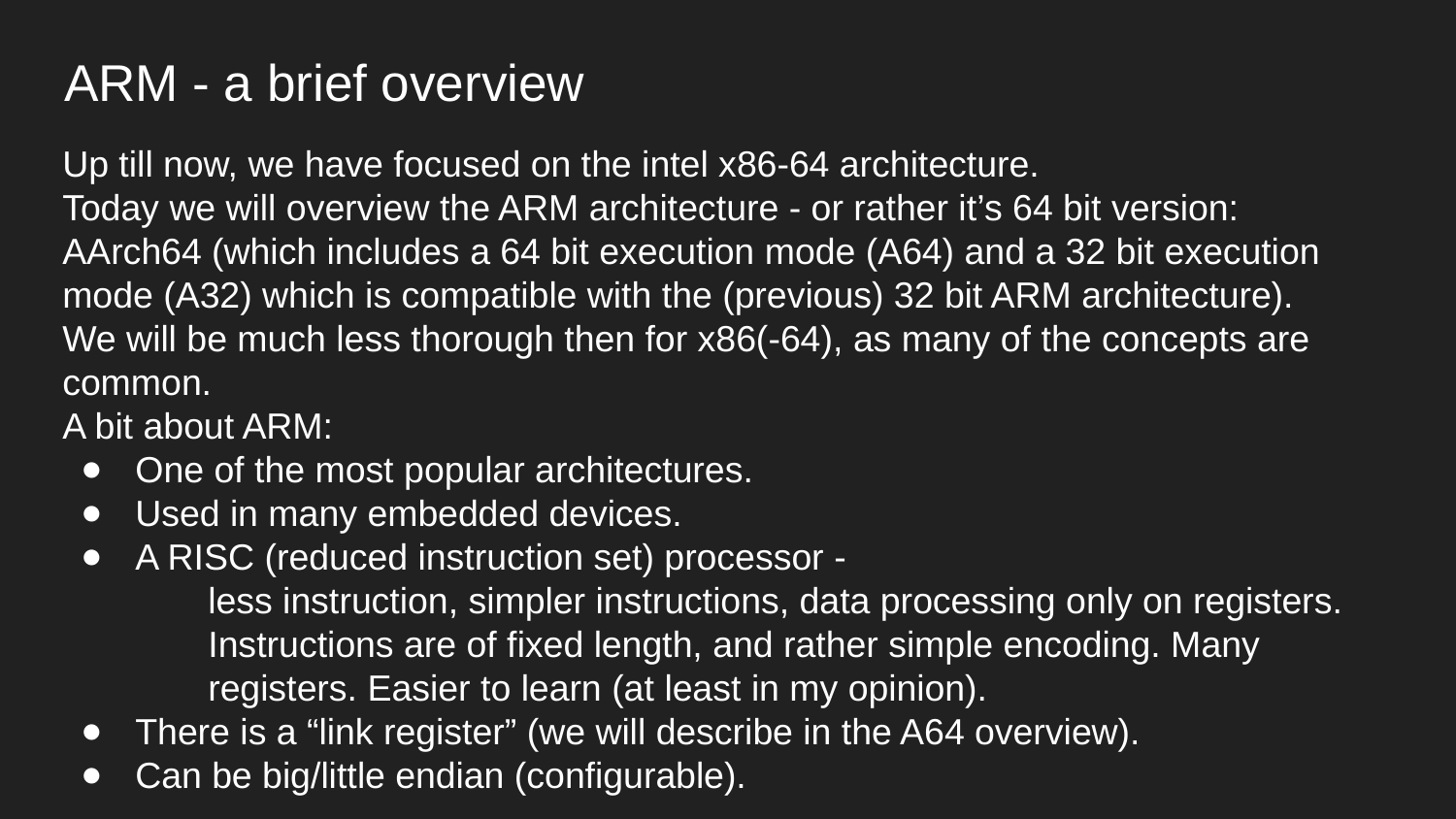

ARM - a brief overview
Up till now, we have focused on the intel x86-64 architecture.
Today we will overview the ARM architecture - or rather it’s 64 bit version:
AArch64 (which includes a 64 bit execution mode (A64) and a 32 bit execution mode (A32) which is compatible with the (previous) 32 bit ARM architecture).
We will be much less thorough then for x86(-64), as many of the concepts are
common.
A bit about ARM:
One of the most popular architectures.
Used in many embedded devices.
A RISC (reduced instruction set) processor -
less instruction, simpler instructions, data processing only on registers. Instructions are of fixed length, and rather simple encoding. Many registers. Easier to learn (at least in my opinion).
There is a “link register” (we will describe in the A64 overview).
Can be big/little endian (configurable).